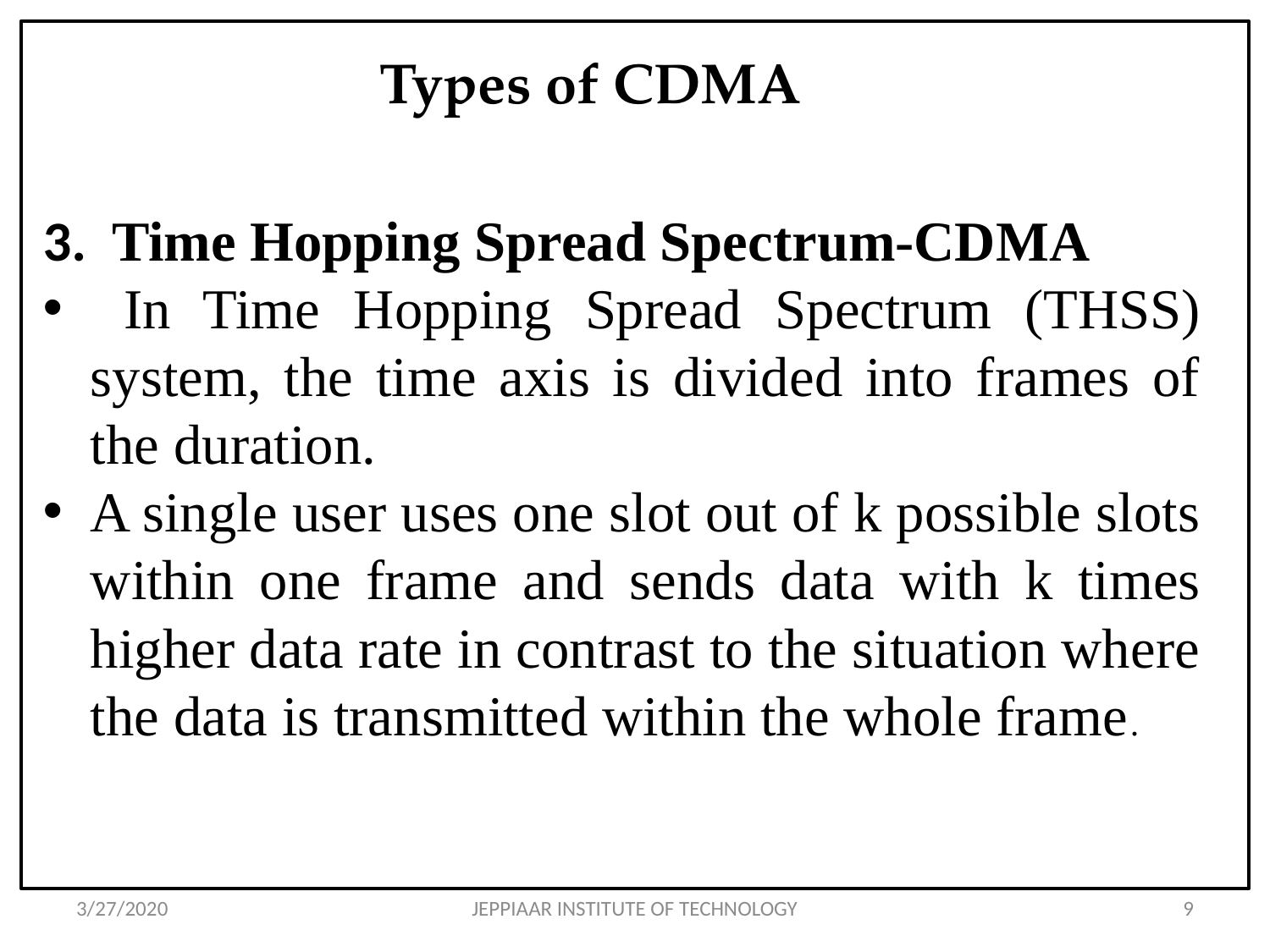

# Types of CDMA
3.  Time Hopping Spread Spectrum-CDMA
 In Time Hopping Spread Spectrum (THSS) system, the time axis is divided into frames of the duration.
A single user uses one slot out of k possible slots within one frame and sends data with k times higher data rate in contrast to the situation where the data is transmitted within the whole frame.

3/27/2020
JEPPIAAR INSTITUTE OF TECHNOLOGY
9